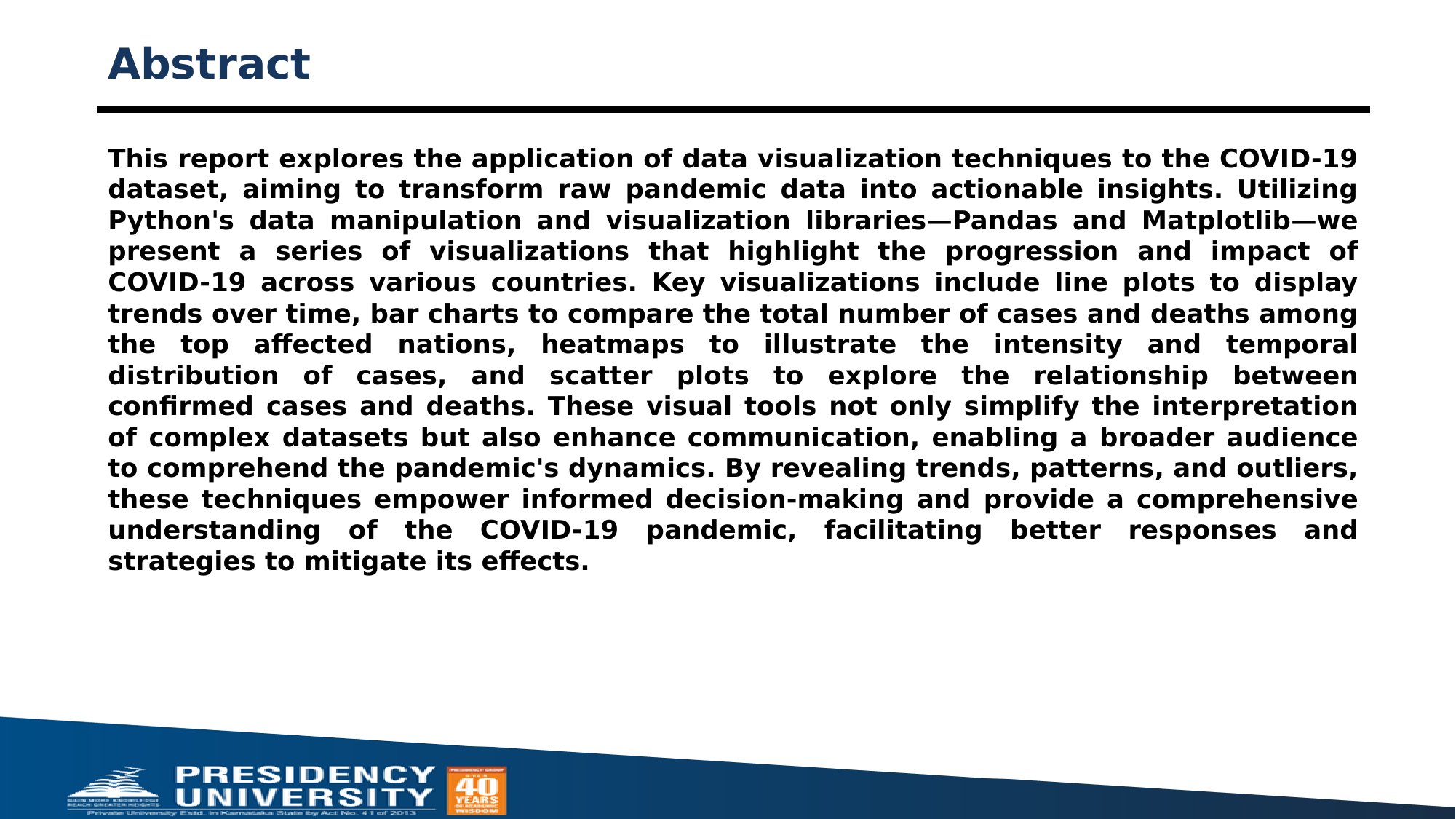

# Abstract
This report explores the application of data visualization techniques to the COVID-19 dataset, aiming to transform raw pandemic data into actionable insights. Utilizing Python's data manipulation and visualization libraries—Pandas and Matplotlib—we present a series of visualizations that highlight the progression and impact of COVID-19 across various countries. Key visualizations include line plots to display trends over time, bar charts to compare the total number of cases and deaths among the top affected nations, heatmaps to illustrate the intensity and temporal distribution of cases, and scatter plots to explore the relationship between confirmed cases and deaths. These visual tools not only simplify the interpretation of complex datasets but also enhance communication, enabling a broader audience to comprehend the pandemic's dynamics. By revealing trends, patterns, and outliers, these techniques empower informed decision-making and provide a comprehensive understanding of the COVID-19 pandemic, facilitating better responses and strategies to mitigate its effects.